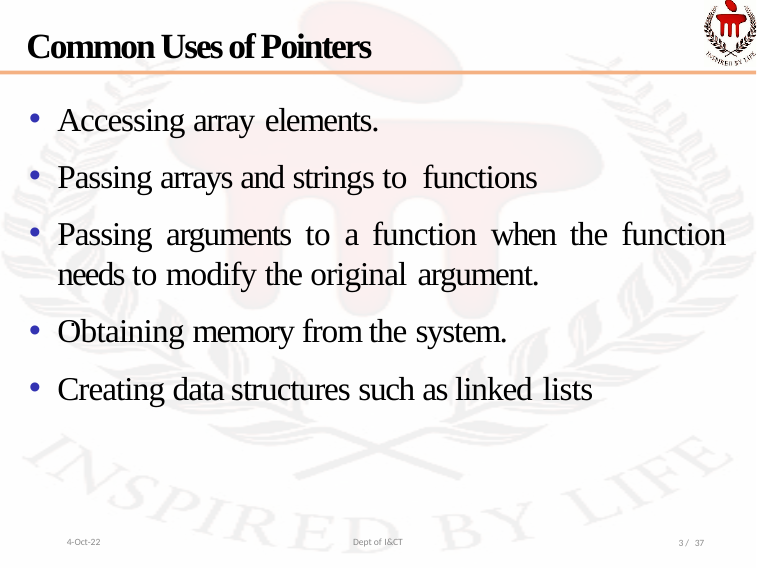

# Common Uses of Pointers
Accessing array elements.
Passing arrays and strings to functions
Passing arguments to a function when the function needs to modify the original argument.
Obtaining memory from the system.
Creating data structures such as linked lists

.
4-Oct-22
Dept of I&CT
3 / 37